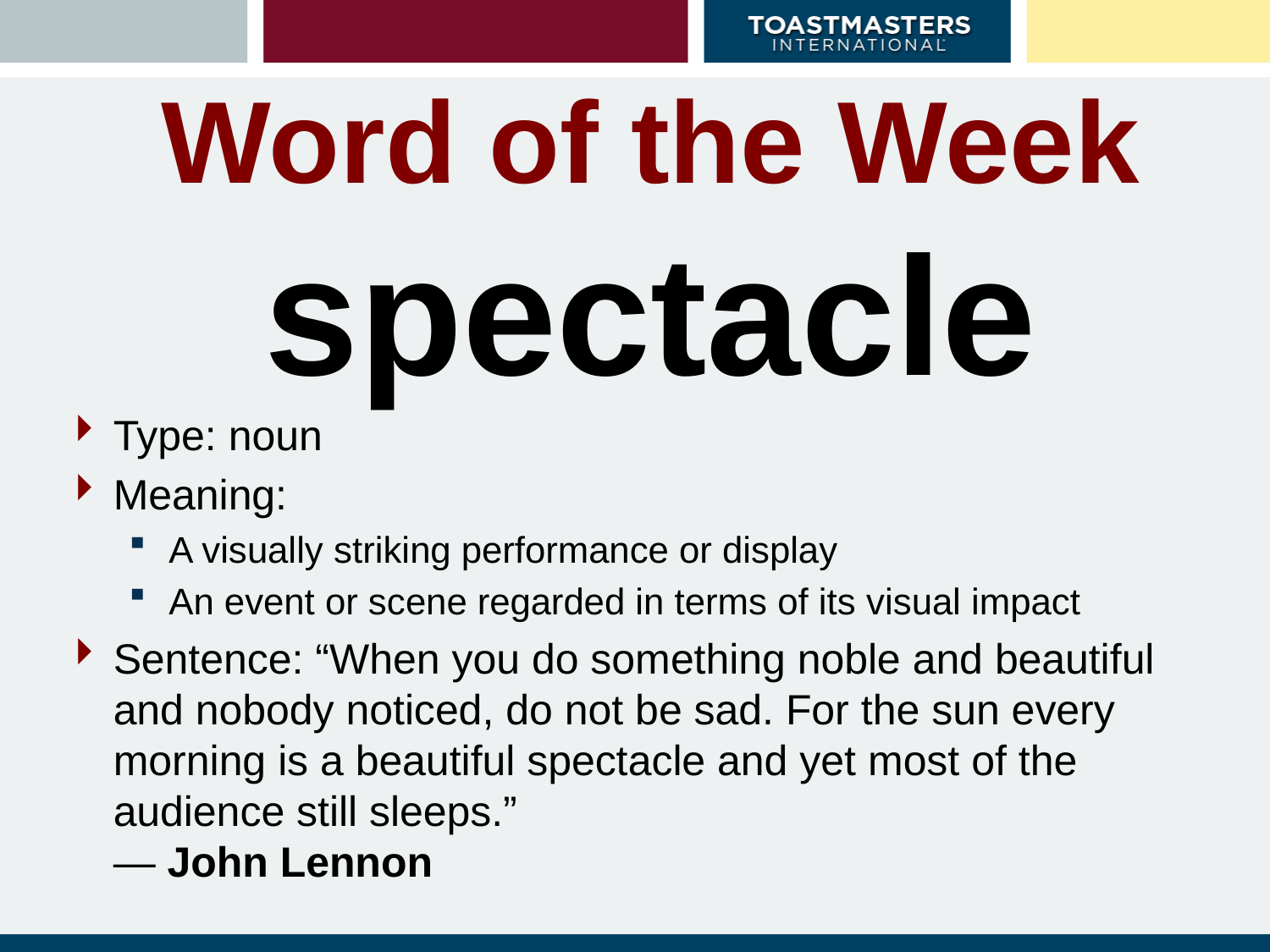

# Word of the Week spectacle
Type: noun
Meaning:
A visually striking performance or display
An event or scene regarded in terms of its visual impact
Sentence: “When you do something noble and beautiful and nobody noticed, do not be sad. For the sun every morning is a beautiful spectacle and yet most of the audience still sleeps.”
― John Lennon